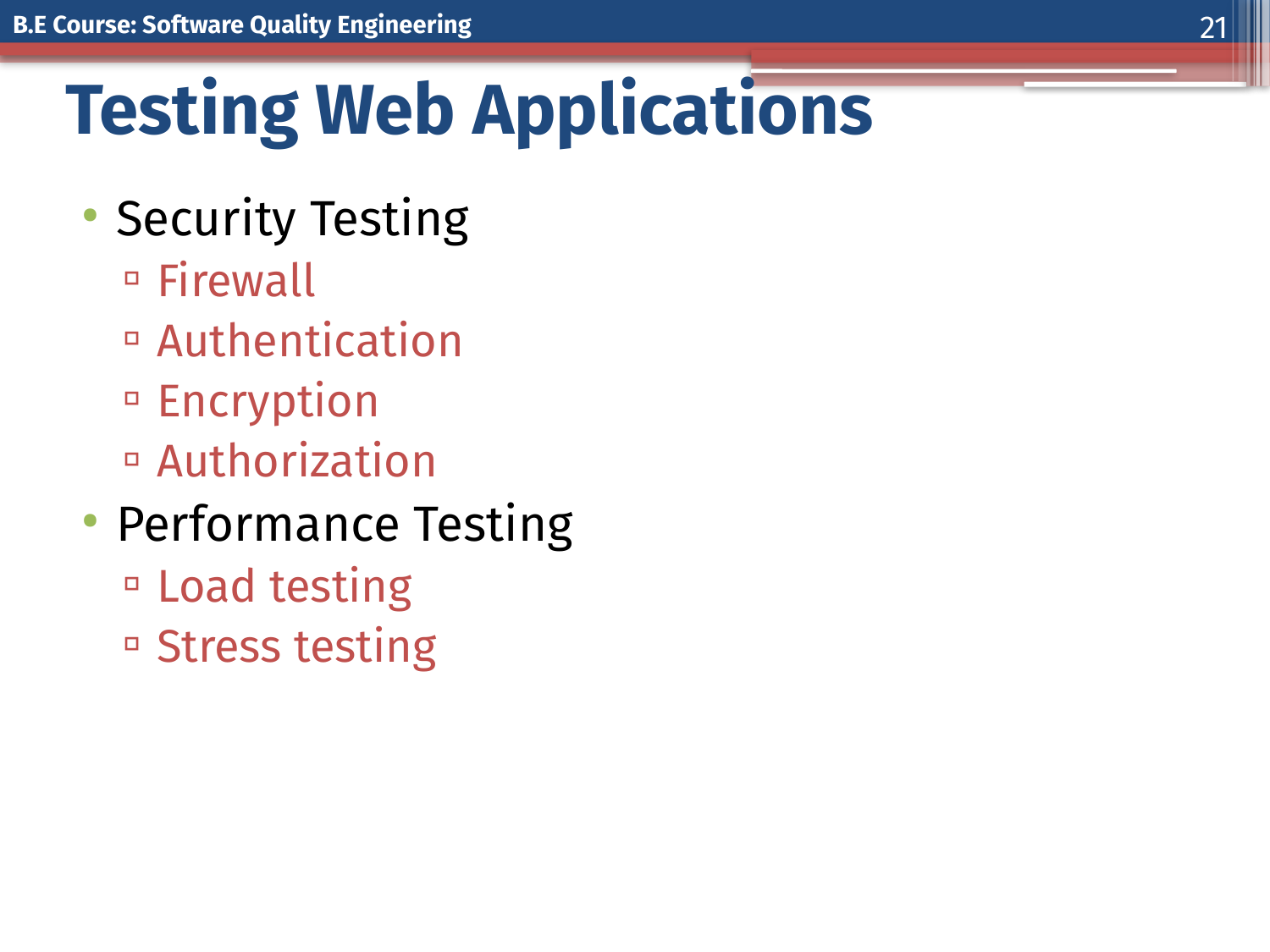

21
# Testing Web Applications
Security Testing
Firewall
Authentication
Encryption
Authorization
Performance Testing
Load testing
Stress testing